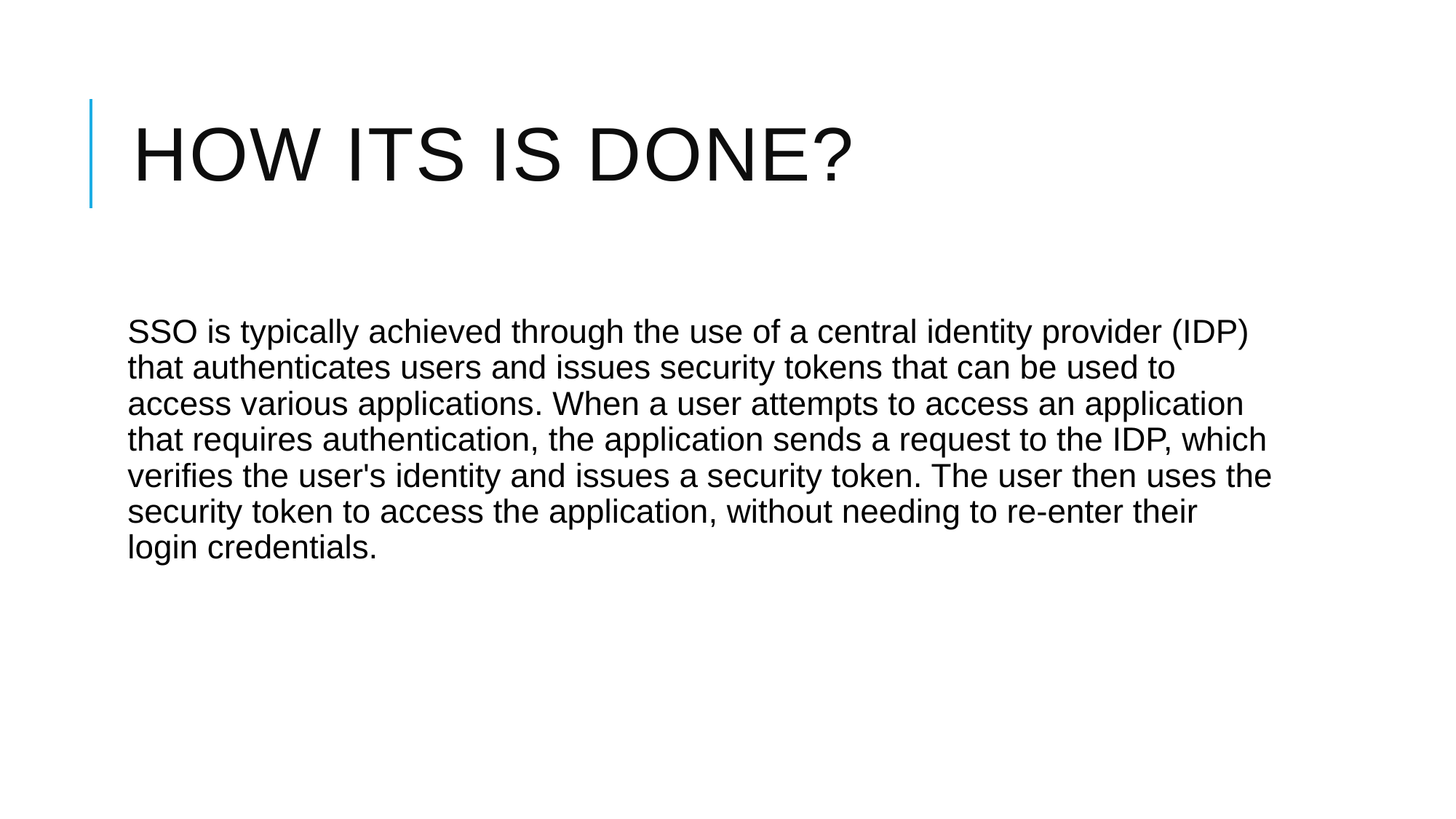

# How its is done?
SSO is typically achieved through the use of a central identity provider (IDP) that authenticates users and issues security tokens that can be used to access various applications. When a user attempts to access an application that requires authentication, the application sends a request to the IDP, which verifies the user's identity and issues a security token. The user then uses the security token to access the application, without needing to re-enter their login credentials.